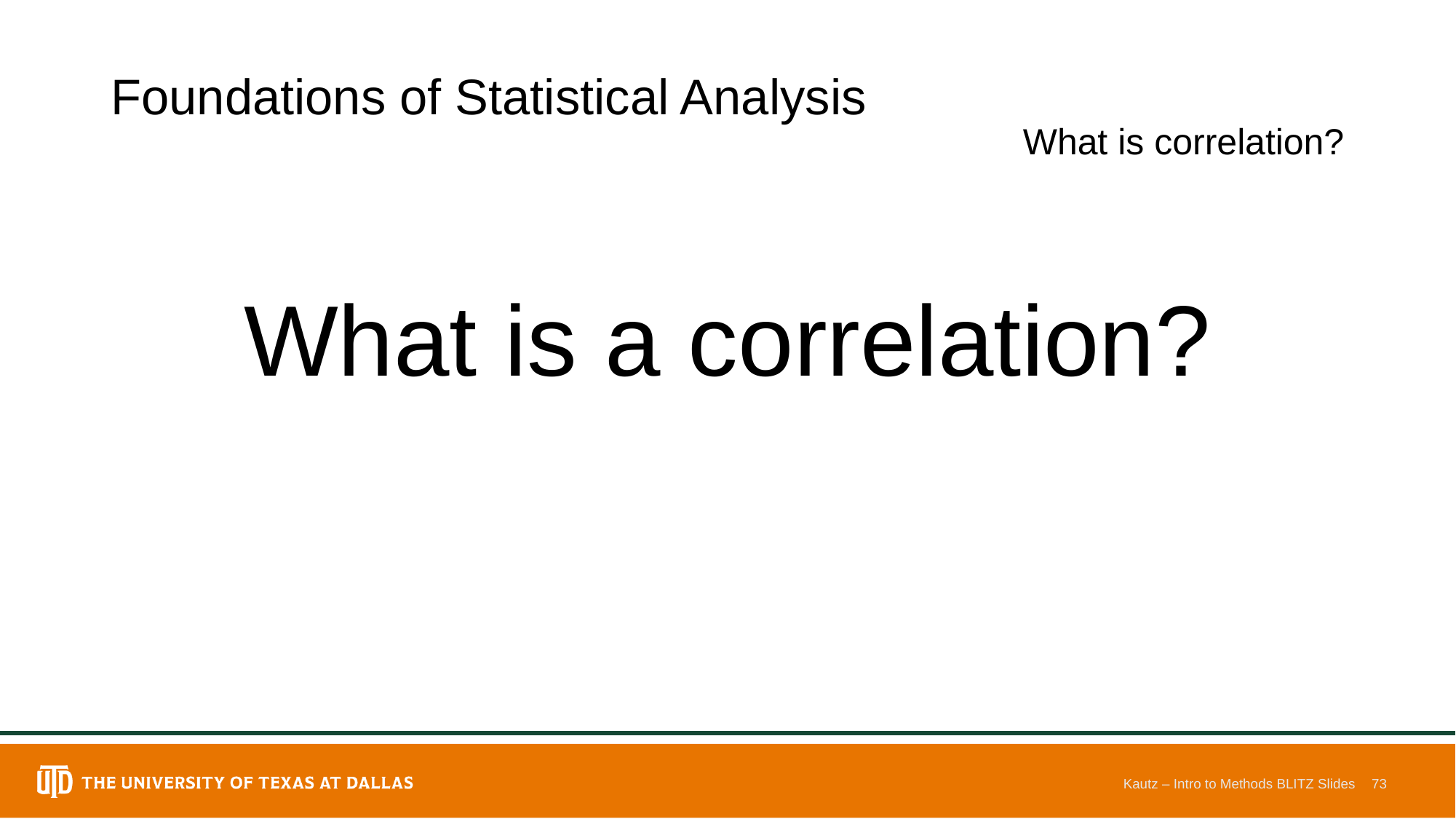

# Foundations of Statistical Analysis
What is correlation?

What is a correlation?
Kautz – Intro to Methods BLITZ Slides
73